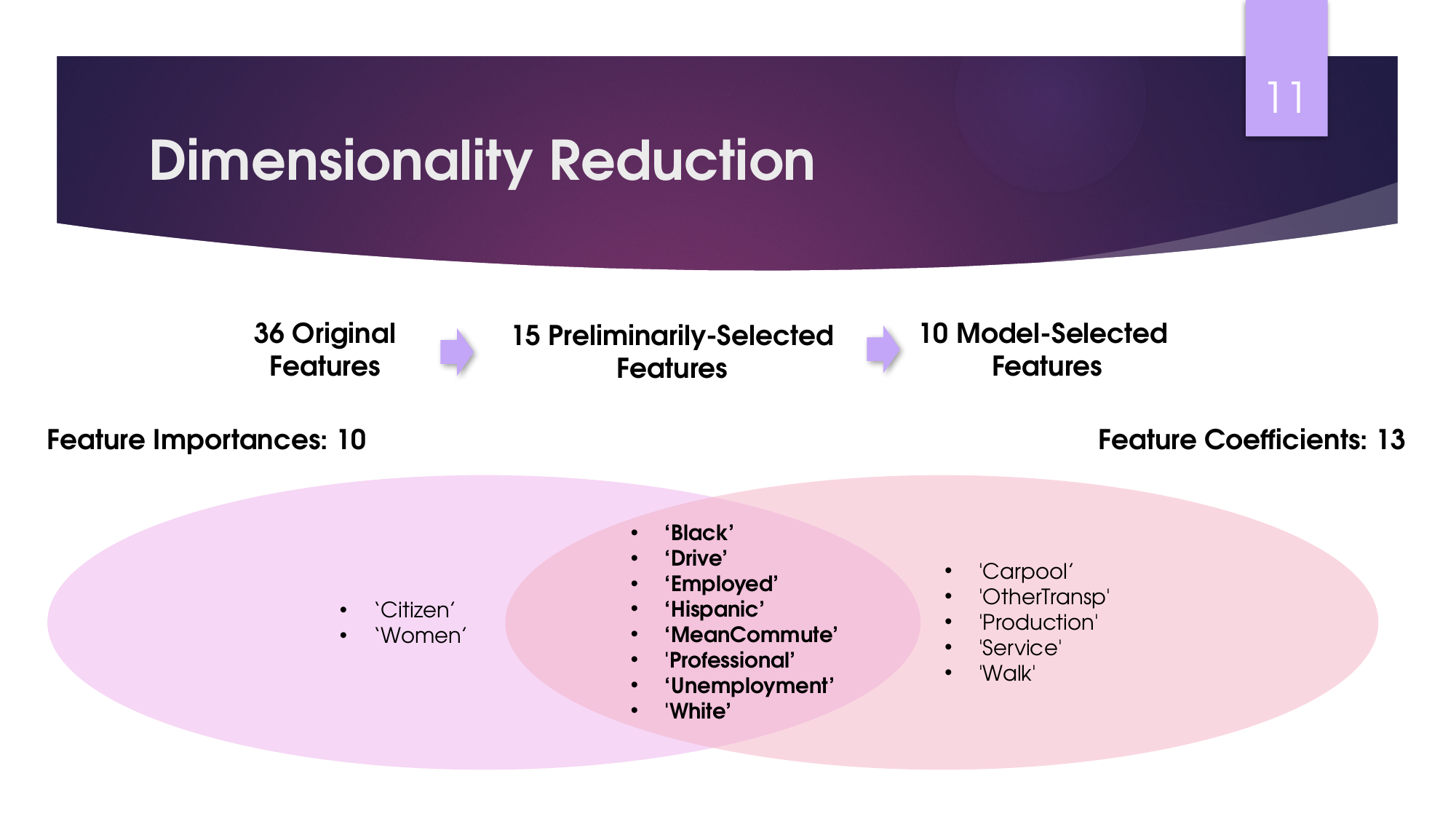

11
# Dimensionality Reduction
10 Model-Selected
Features
36 Original Features
15 Preliminarily-Selected Features

Feature Importances: 10
Feature Coefficients: 13

‘Black’
‘Drive’
‘Employed’
‘Hispanic’
‘MeanCommute’
'Professional’
‘Unemployment’
'White’
'Carpool’
'OtherTransp'
'Production'
'Service'
'Walk'
‘Citizen’
‘Women’